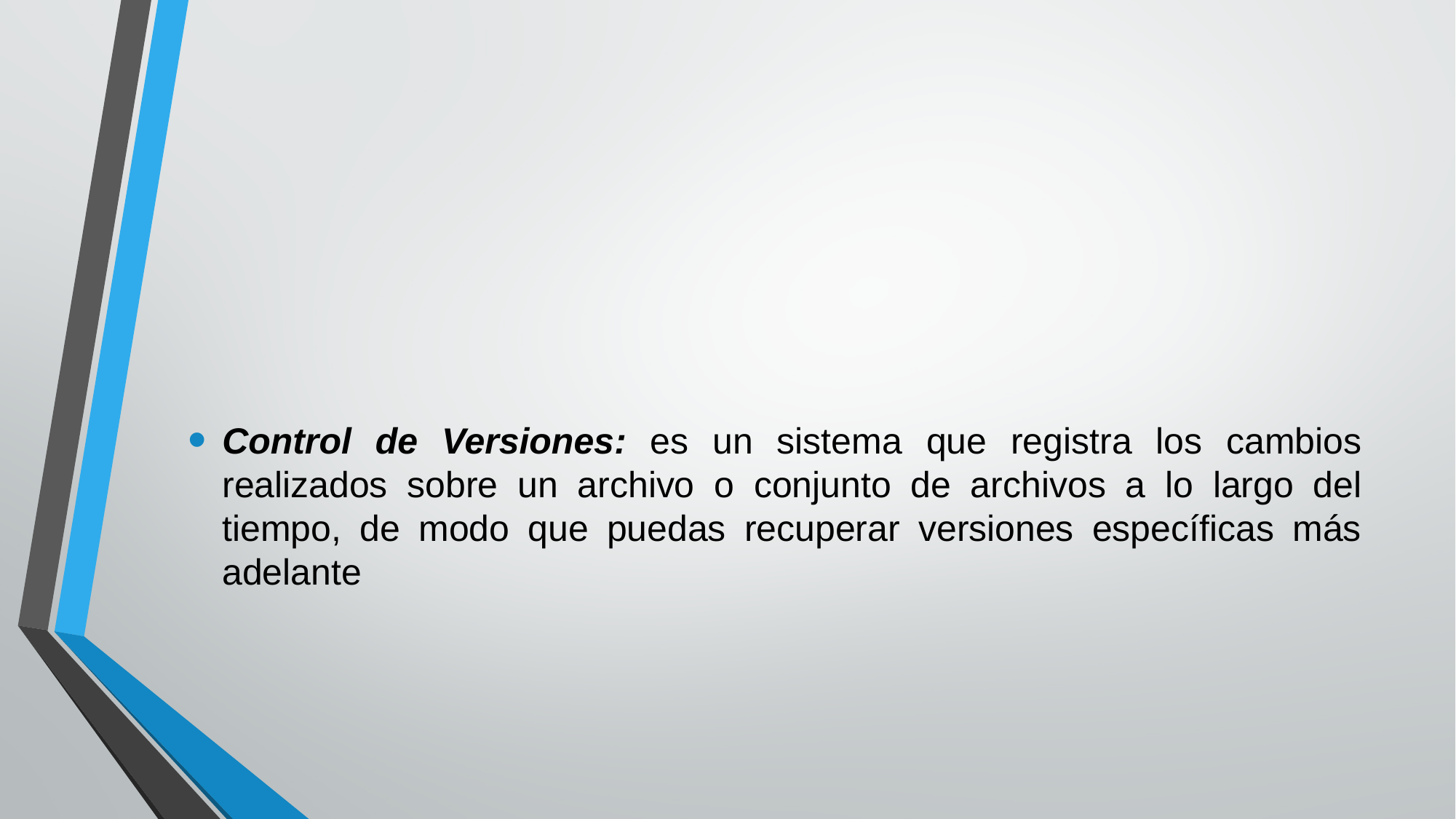

#
Control de Versiones: es un sistema que registra los cambios realizados sobre un archivo o conjunto de archivos a lo largo del tiempo, de modo que puedas recuperar versiones específicas más adelante